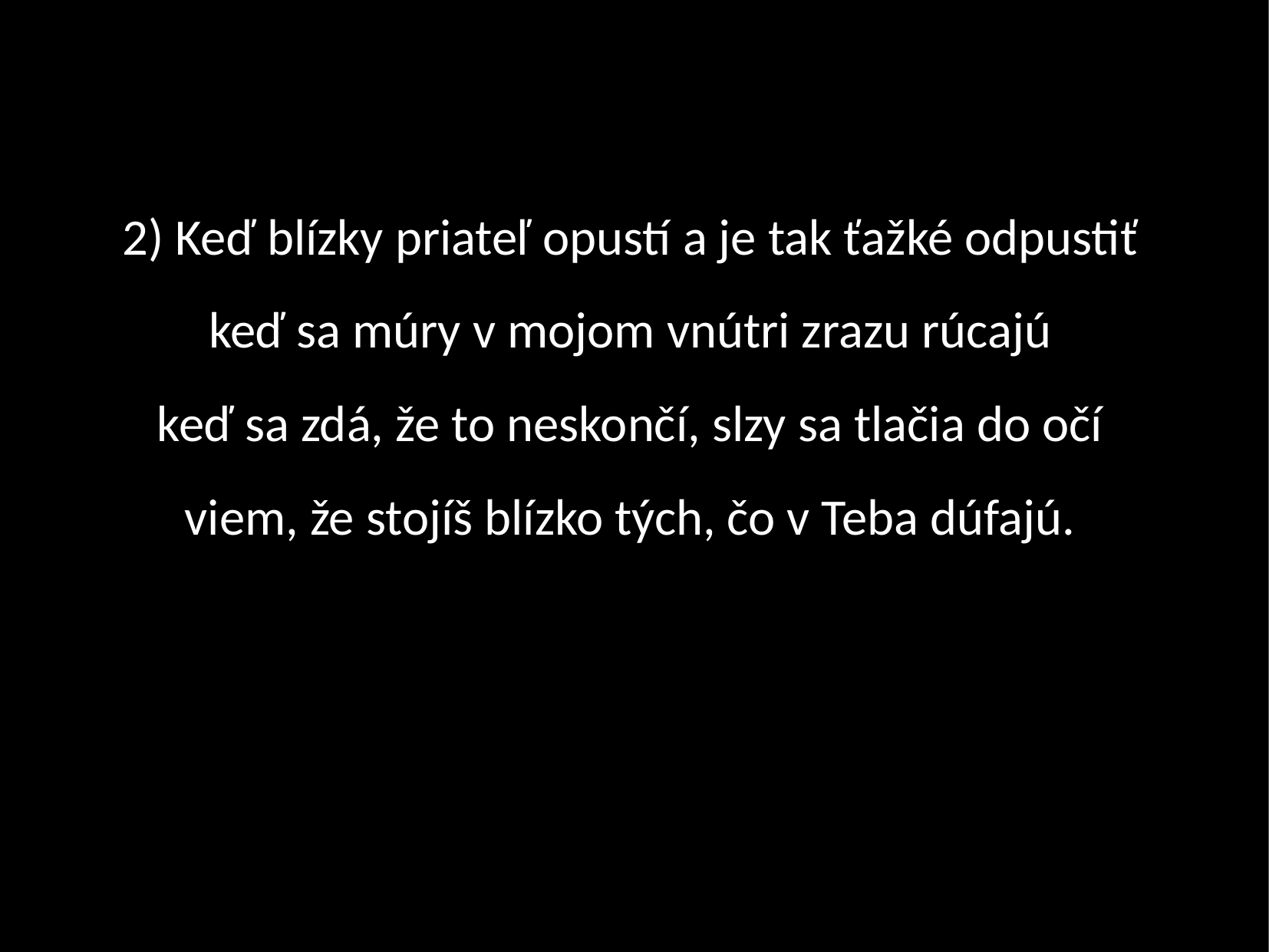

2) Keď blízky priateľ opustí a je tak ťažké odpustiť
keď sa múry v mojom vnútri zrazu rúcajú
keď sa zdá, že to neskončí, slzy sa tlačia do očí
viem, že stojíš blízko tých, čo v Teba dúfajú.